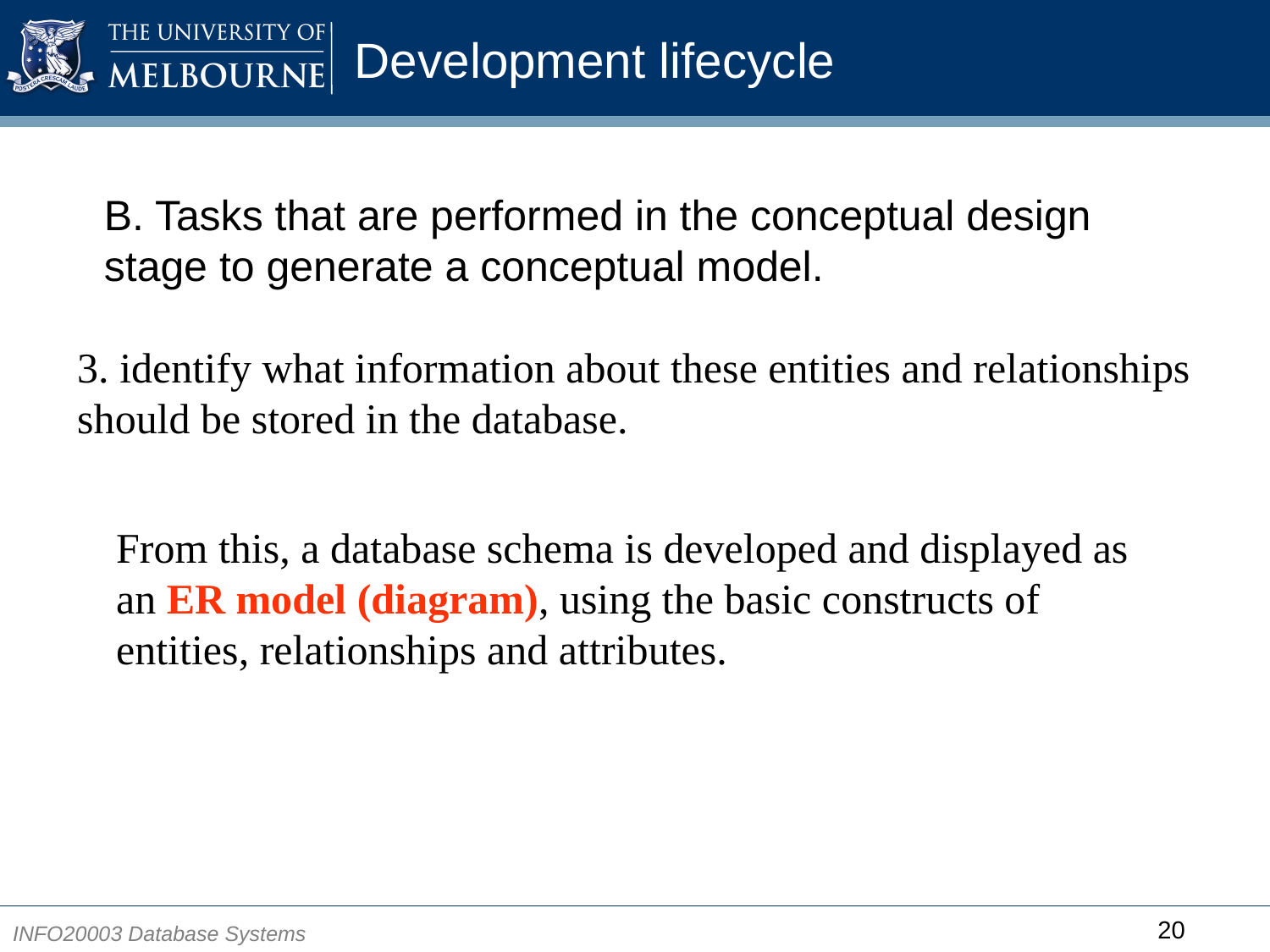

# Development lifecycle
B. Tasks that are performed in the conceptual design stage to generate a conceptual model.
3. identify what information about these entities and relationships should be stored in the database.
From this, a database schema is developed and displayed as an ER model (diagram), using the basic constructs of entities, relationships and attributes.